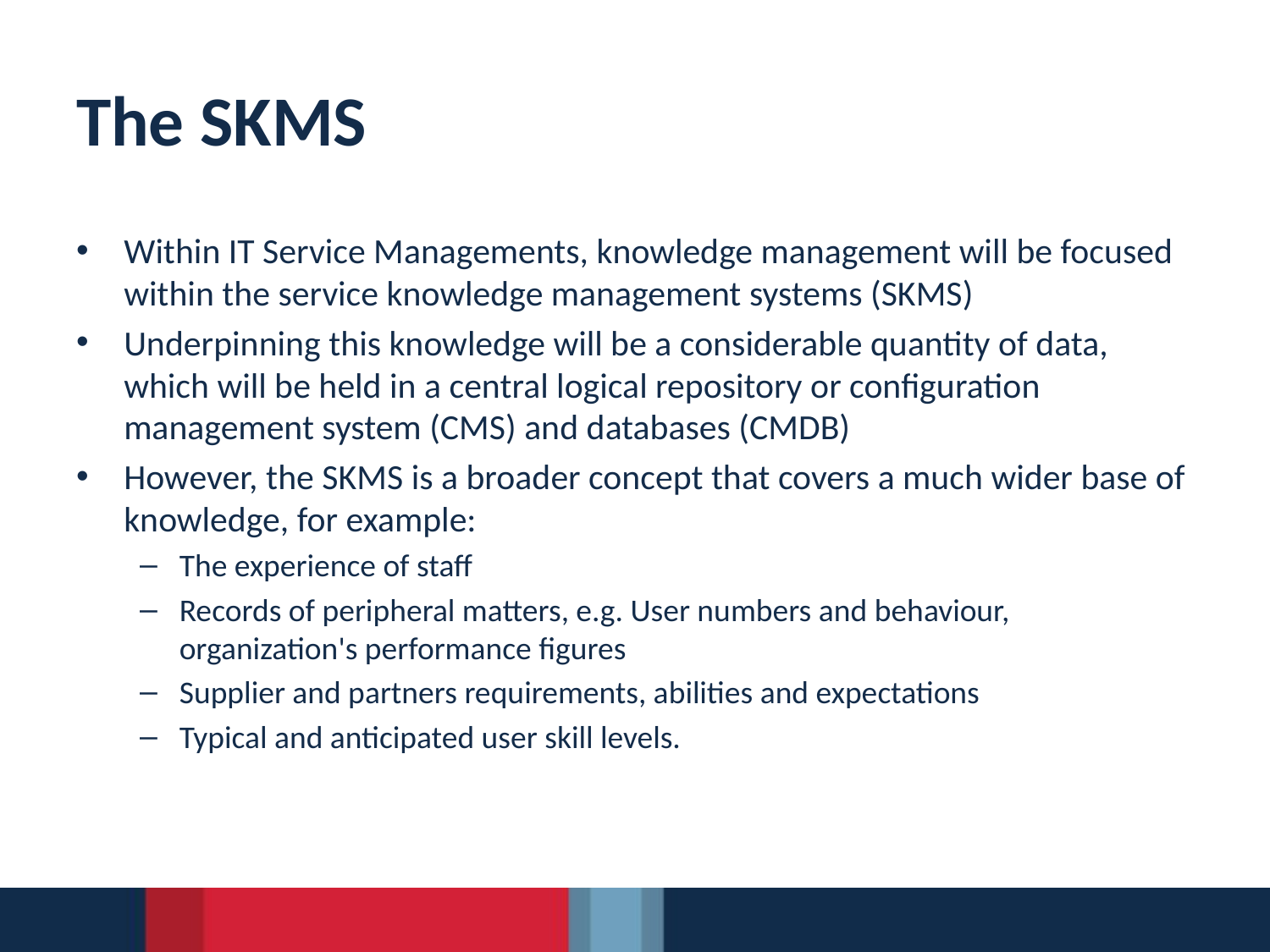

# The SKMS
Within IT Service Managements, knowledge management will be focused within the service knowledge management systems (SKMS)‏
Underpinning this knowledge will be a considerable quantity of data, which will be held in a central logical repository or configuration management system (CMS) and databases (CMDB)‏
However, the SKMS is a broader concept that covers a much wider base of knowledge, for example:
The experience of staff
Records of peripheral matters, e.g. User numbers and behaviour, organization's performance figures
Supplier and partners requirements, abilities and expectations
Typical and anticipated user skill levels.